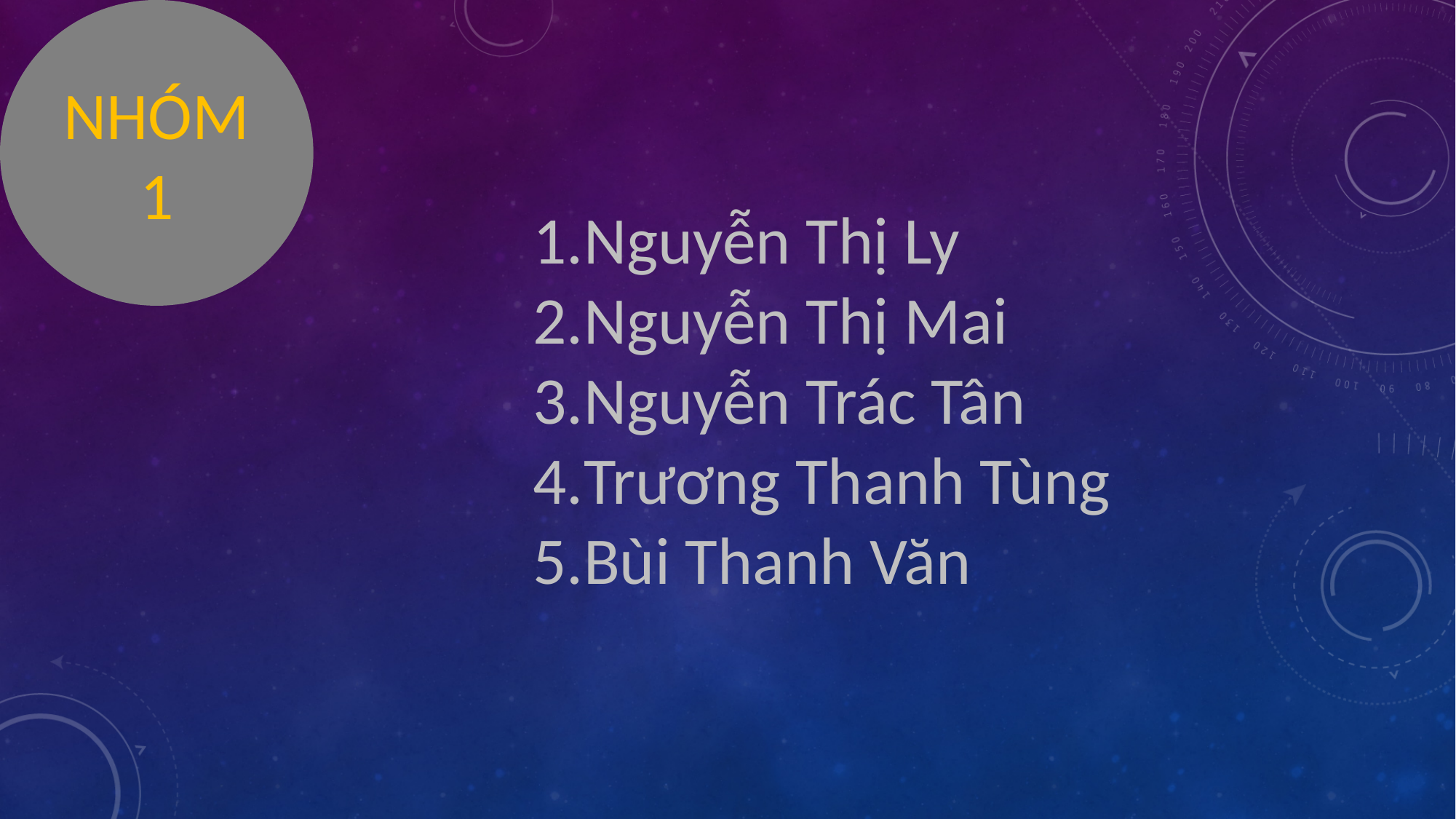

NHÓM 1
Nguyễn Thị Ly
Nguyễn Thị Mai
Nguyễn Trác Tân
Trương Thanh Tùng
Bùi Thanh Văn